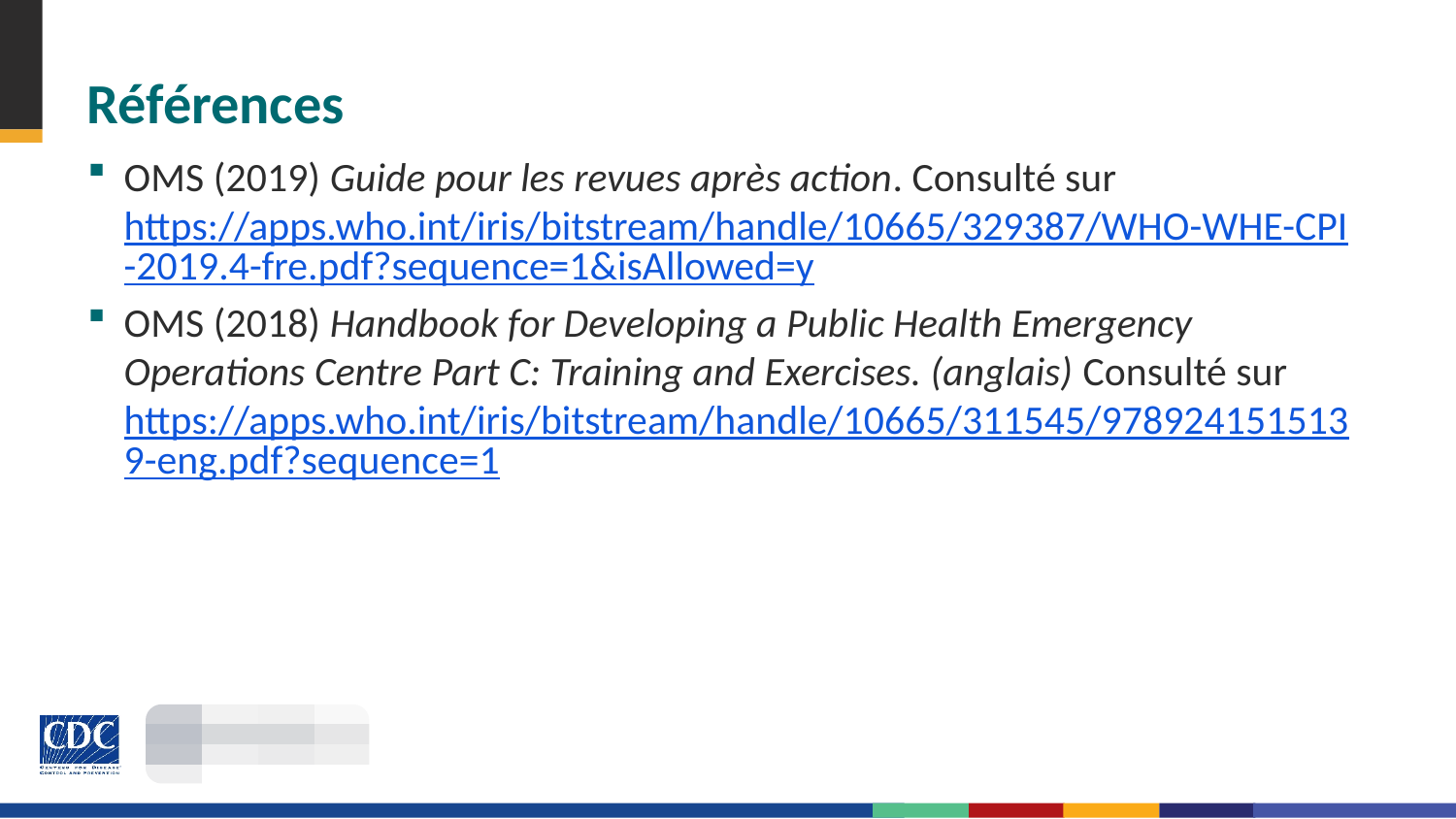

# Références
OMS (2019) Guide pour les revues après action. Consulté sur https://apps.who.int/iris/bitstream/handle/10665/329387/WHO-WHE-CPI-2019.4-fre.pdf?sequence=1&isAllowed=y
OMS (2018) Handbook for Developing a Public Health Emergency Operations Centre Part C: Training and Exercises. (anglais) Consulté sur https://apps.who.int/iris/bitstream/handle/10665/311545/9789241515139-eng.pdf?sequence=1